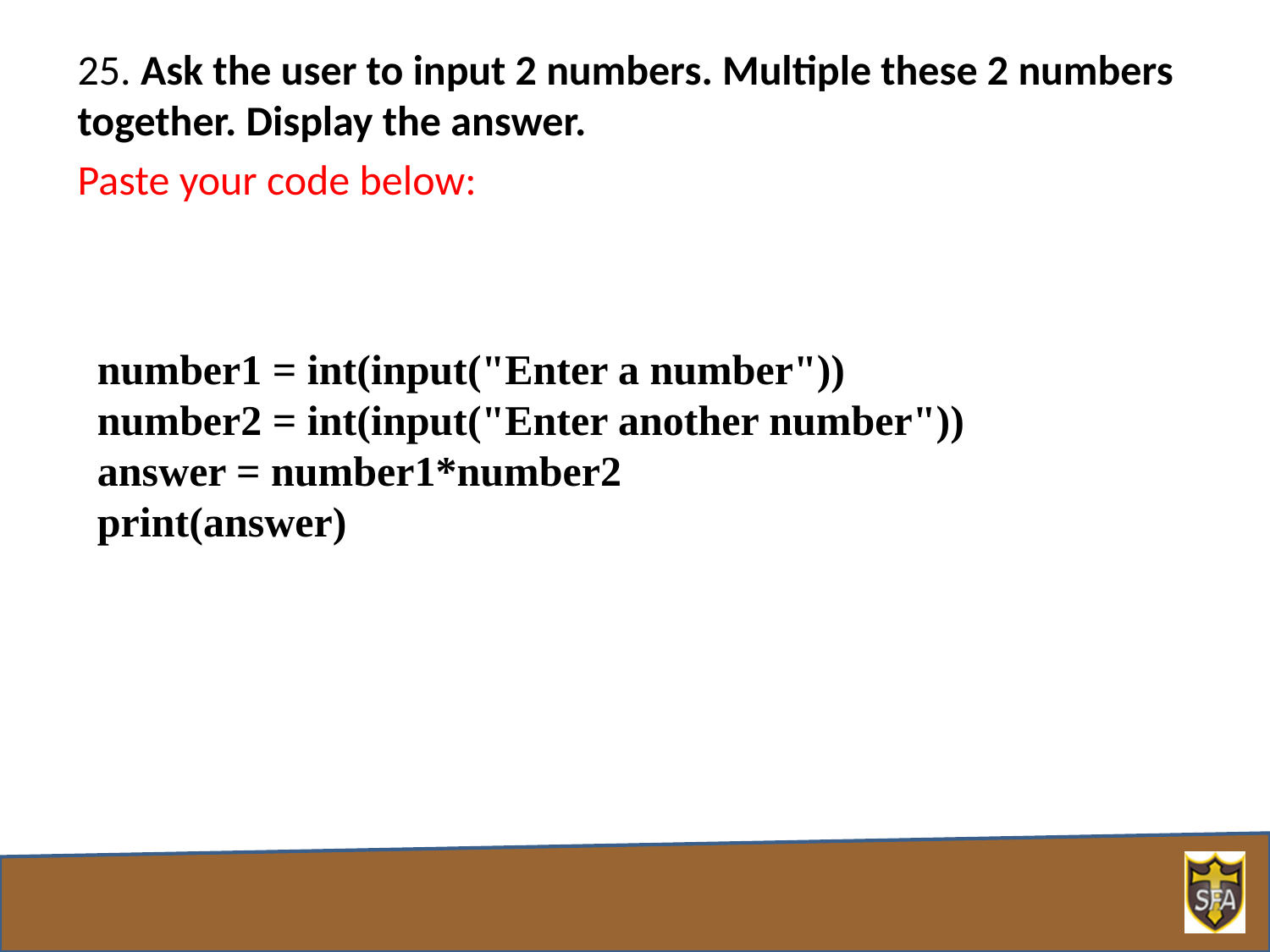

25. Ask the user to input 2 numbers. Multiple these 2 numbers together. Display the answer.
Paste your code below:

number1 = int(input("Enter a number"))
number2 = int(input("Enter another number"))
answer = number1*number2
print(answer)